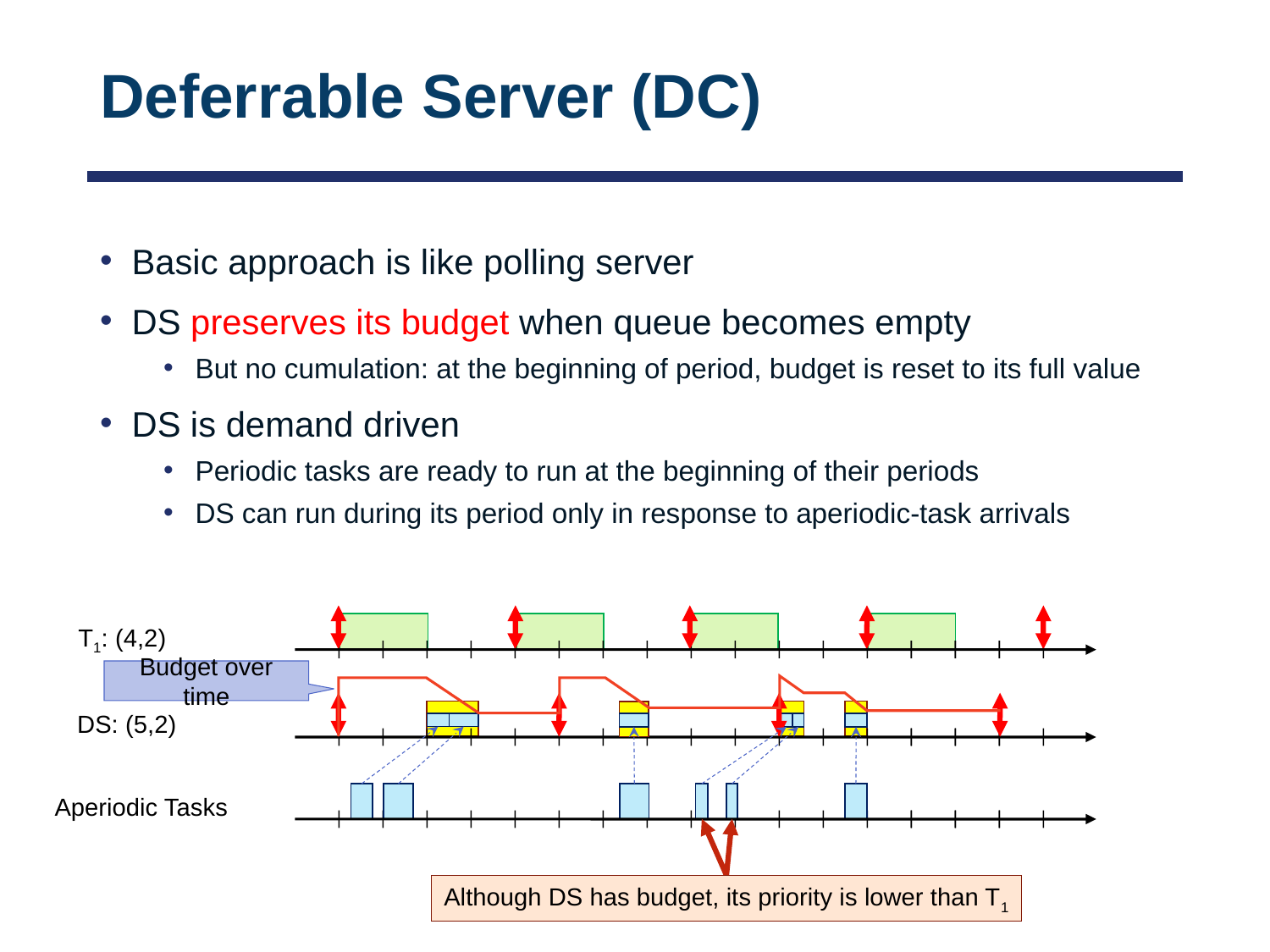

# Deferrable Server (DC)
Basic approach is like polling server
DS preserves its budget when queue becomes empty
But no cumulation: at the beginning of period, budget is reset to its full value
DS is demand driven
Periodic tasks are ready to run at the beginning of their periods
DS can run during its period only in response to aperiodic-task arrivals

T1: (4,2)

Budget over time

DS: (5,2)

Aperiodic Tasks

Although DS has budget, its priority is lower than T1